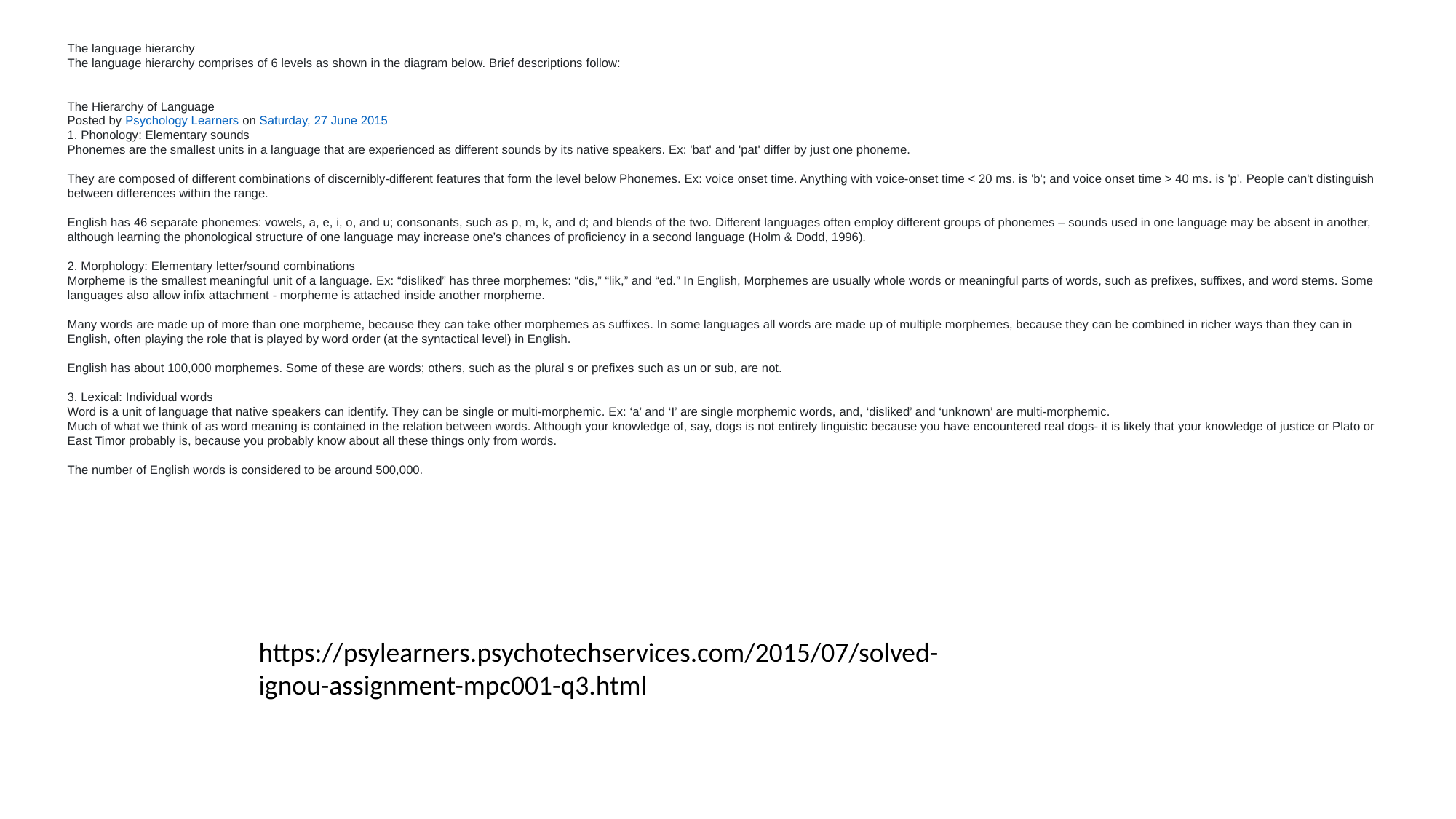

The language hierarchy
The language hierarchy comprises of 6 levels as shown in the diagram below. Brief descriptions follow:
The Hierarchy of Language
Posted by Psychology Learners on Saturday, 27 June 2015
1. Phonology: Elementary sounds
Phonemes are the smallest units in a language that are experienced as different sounds by its native speakers. Ex: 'bat' and 'pat' differ by just one phoneme.
They are composed of different combinations of discernibly-different features that form the level below Phonemes. Ex: voice onset time. Anything with voice-onset time < 20 ms. is 'b'; and voice onset time > 40 ms. is 'p'. People can't distinguish between differences within the range.
English has 46 separate phonemes: vowels, a, e, i, o, and u; consonants, such as p, m, k, and d; and blends of the two. Different languages often employ different groups of phonemes – sounds used in one language may be absent in another, although learning the phonological structure of one language may increase one’s chances of proficiency in a second language (Holm & Dodd, 1996).
2. Morphology: Elementary letter/sound combinations
Morpheme is the smallest meaningful unit of a language. Ex: “disliked” has three morphemes: “dis,” “lik,” and “ed.” In English, Morphemes are usually whole words or meaningful parts of words, such as prefixes, suffixes, and word stems. Some languages also allow infix attachment - morpheme is attached inside another morpheme.
Many words are made up of more than one morpheme, because they can take other morphemes as suffixes. In some languages all words are made up of multiple morphemes, because they can be combined in richer ways than they can in English, often playing the role that is played by word order (at the syntactical level) in English.
English has about 100,000 morphemes. Some of these are words; others, such as the plural s or prefixes such as un or sub, are not.
3. Lexical: Individual words
Word is a unit of language that native speakers can identify. They can be single or multi-morphemic. Ex: ‘a’ and ‘I’ are single morphemic words, and, ‘disliked’ and ‘unknown’ are multi-morphemic.
Much of what we think of as word meaning is contained in the relation between words. Although your knowledge of, say, dogs is not entirely linguistic because you have encountered real dogs- it is likely that your knowledge of justice or Plato or East Timor probably is, because you probably know about all these things only from words.

The number of English words is considered to be around 500,000.

https://psylearners.psychotechservices.com/2015/07/solved-ignou-assignment-mpc001-q3.html